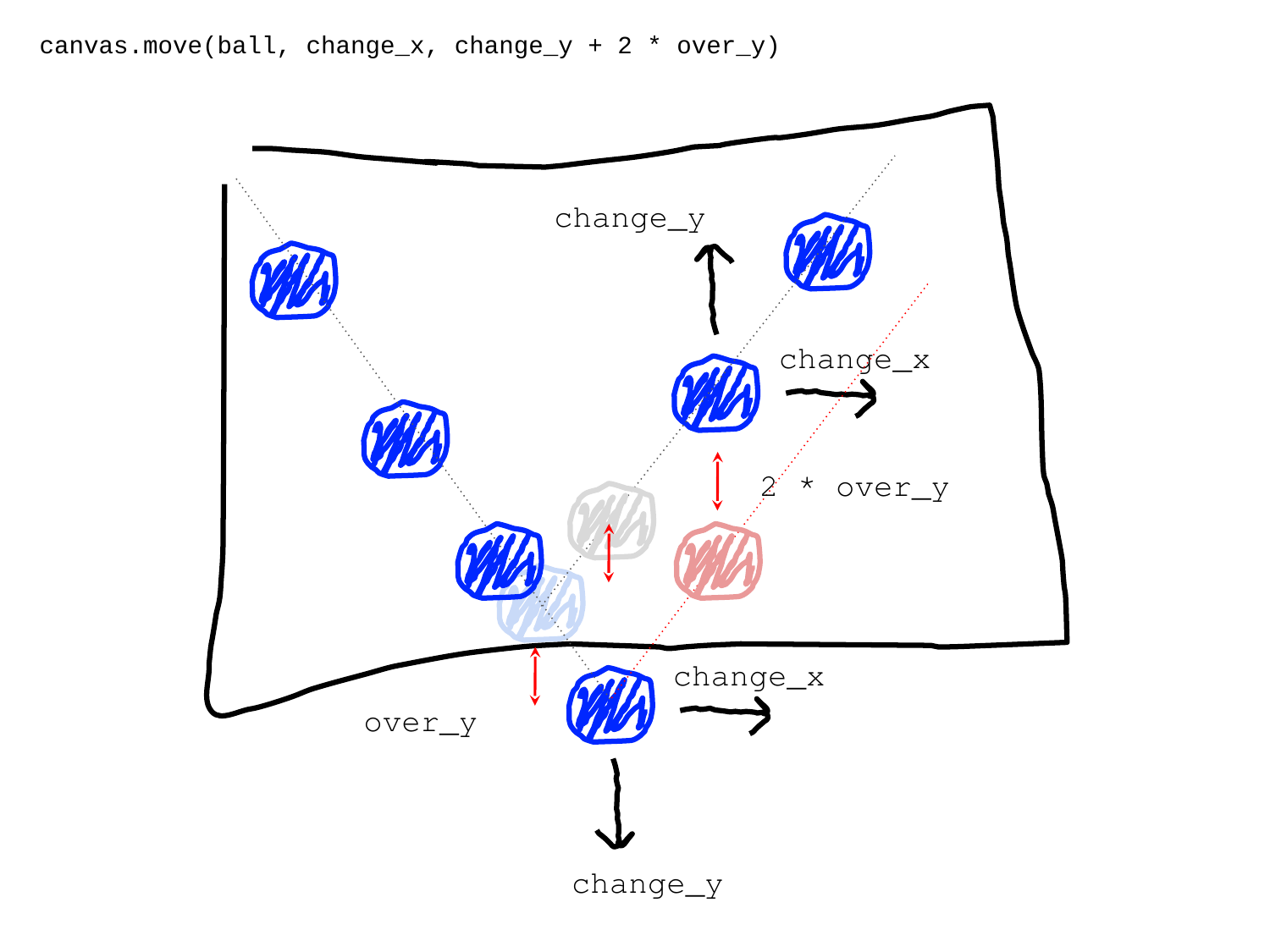

canvas.move(ball, change_x, change_y + 2 * over_y)

change_y

change_x

2 * over_y

change_x
change_y

over_y